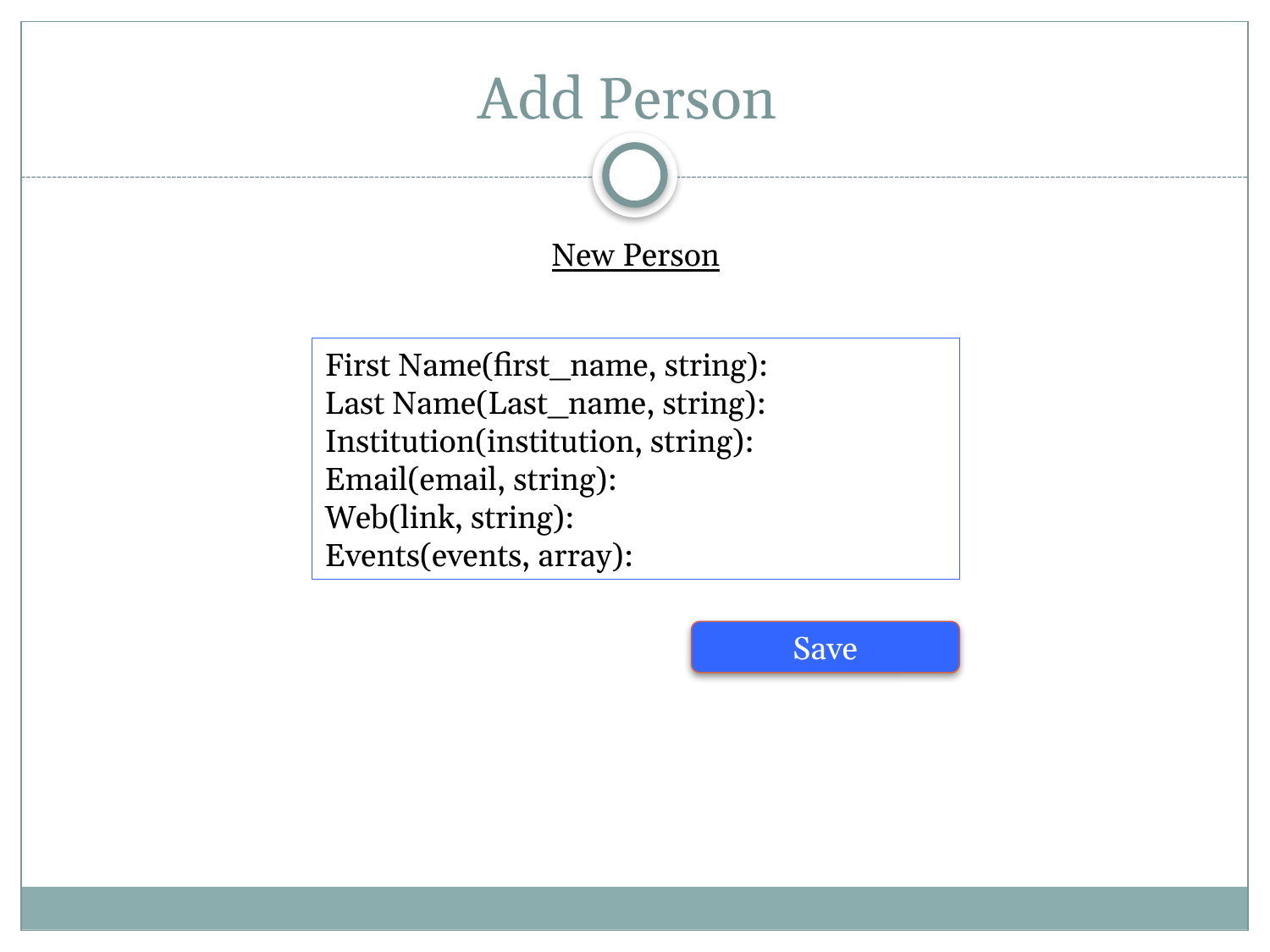

# Add Person
New Person
First Name(first_name, string):
Last Name(Last_name, string):
Institution(institution, string):
Email(email, string):
Web(link, string):
Events(events, array):
Save